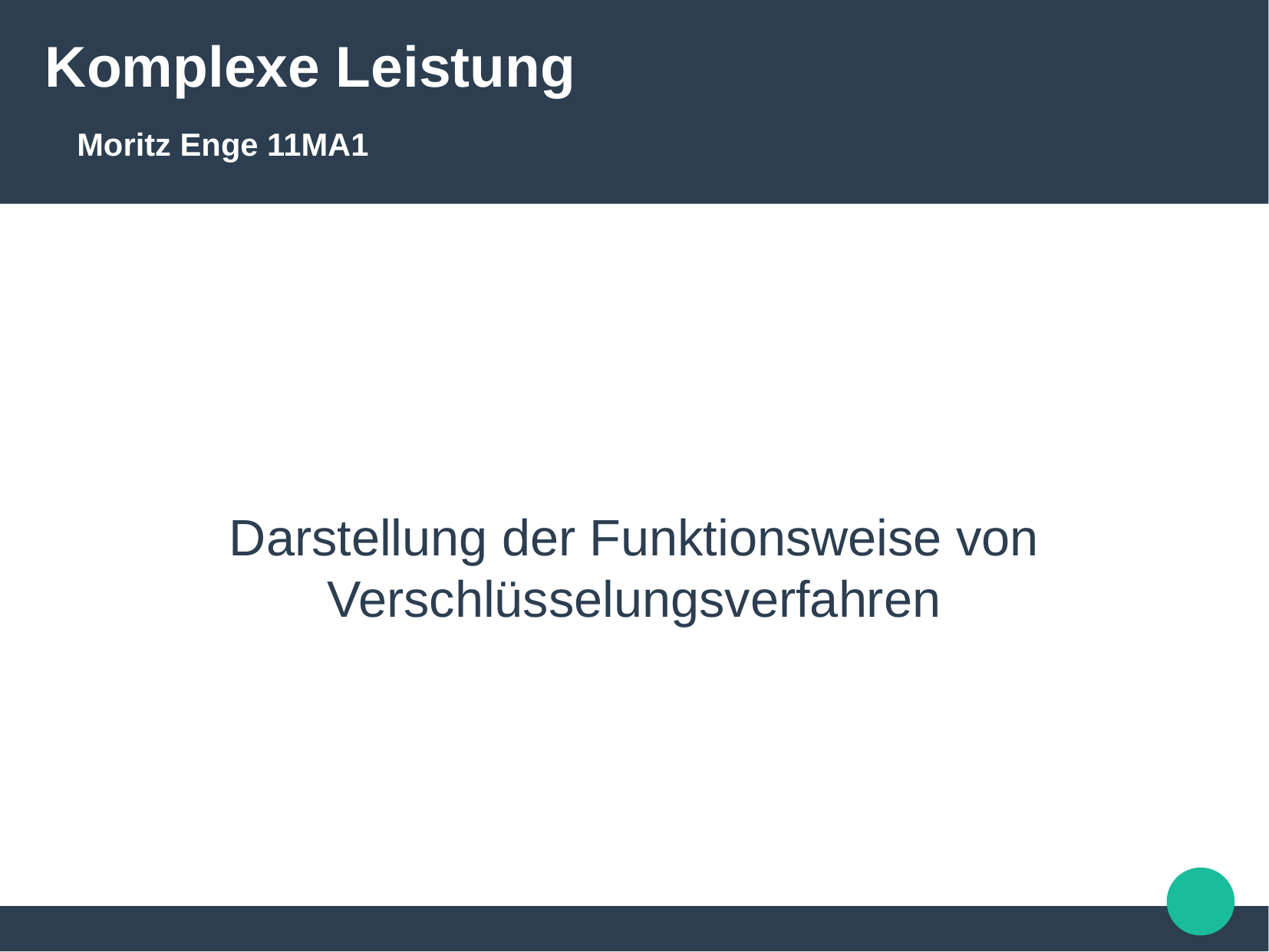

Komplexe Leistung  						    Moritz Enge 11MA1
Darstellung der Funktionsweise von Verschlüsselungsverfahren